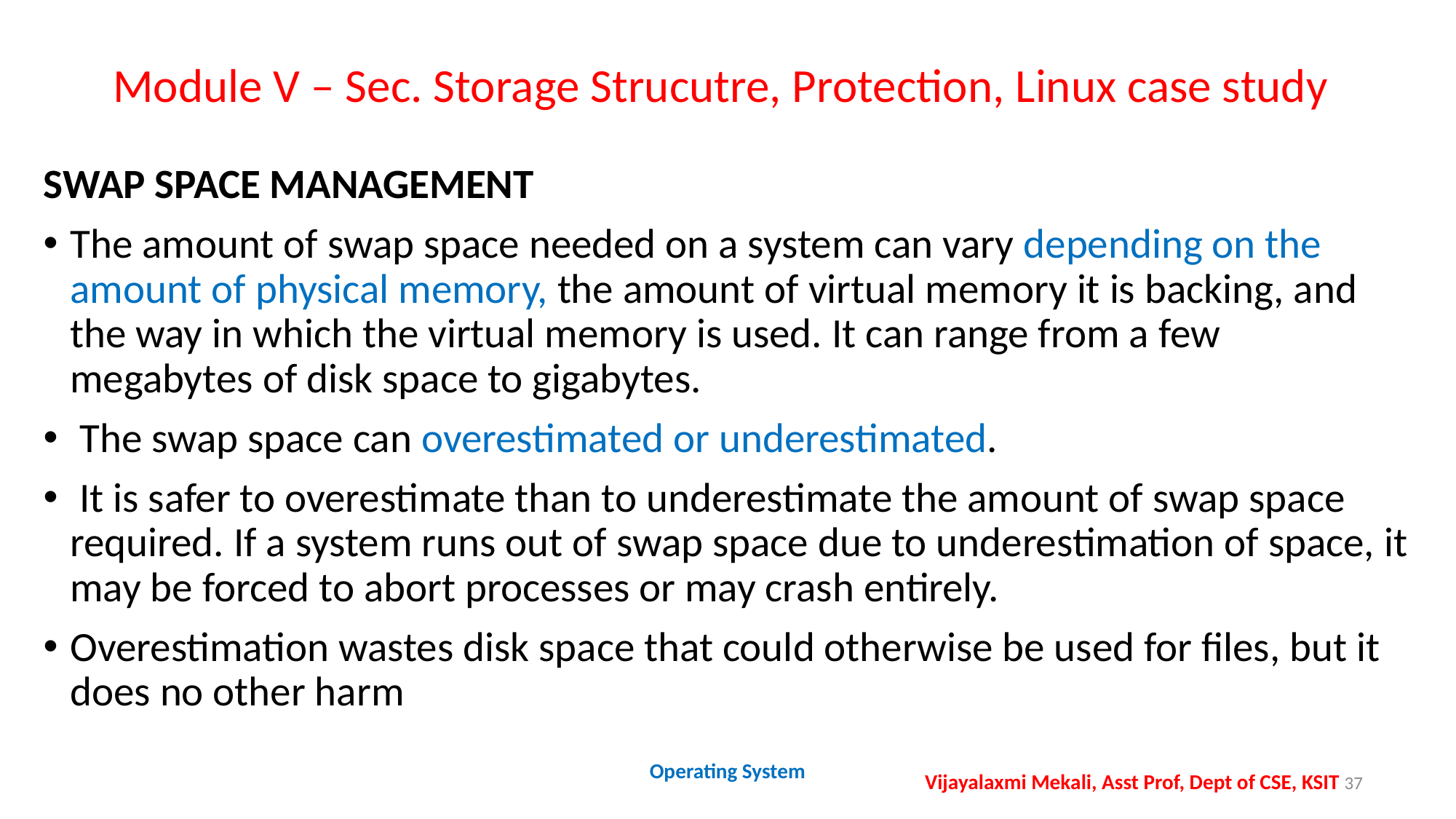

# Module V – Sec. Storage Strucutre, Protection, Linux case study
SWAP SPACE MANAGEMENT
The amount of swap space needed on a system can vary depending on the amount of physical memory, the amount of virtual memory it is backing, and the way in which the virtual memory is used. It can range from a few megabytes of disk space to gigabytes.
 The swap space can overestimated or underestimated.
 It is safer to overestimate than to underestimate the amount of swap space required. If a system runs out of swap space due to underestimation of space, it may be forced to abort processes or may crash entirely.
Overestimation wastes disk space that could otherwise be used for files, but it does no other harm
Operating System

Vijayalaxmi Mekali, Asst Prof, Dept of CSE, KSIT 37